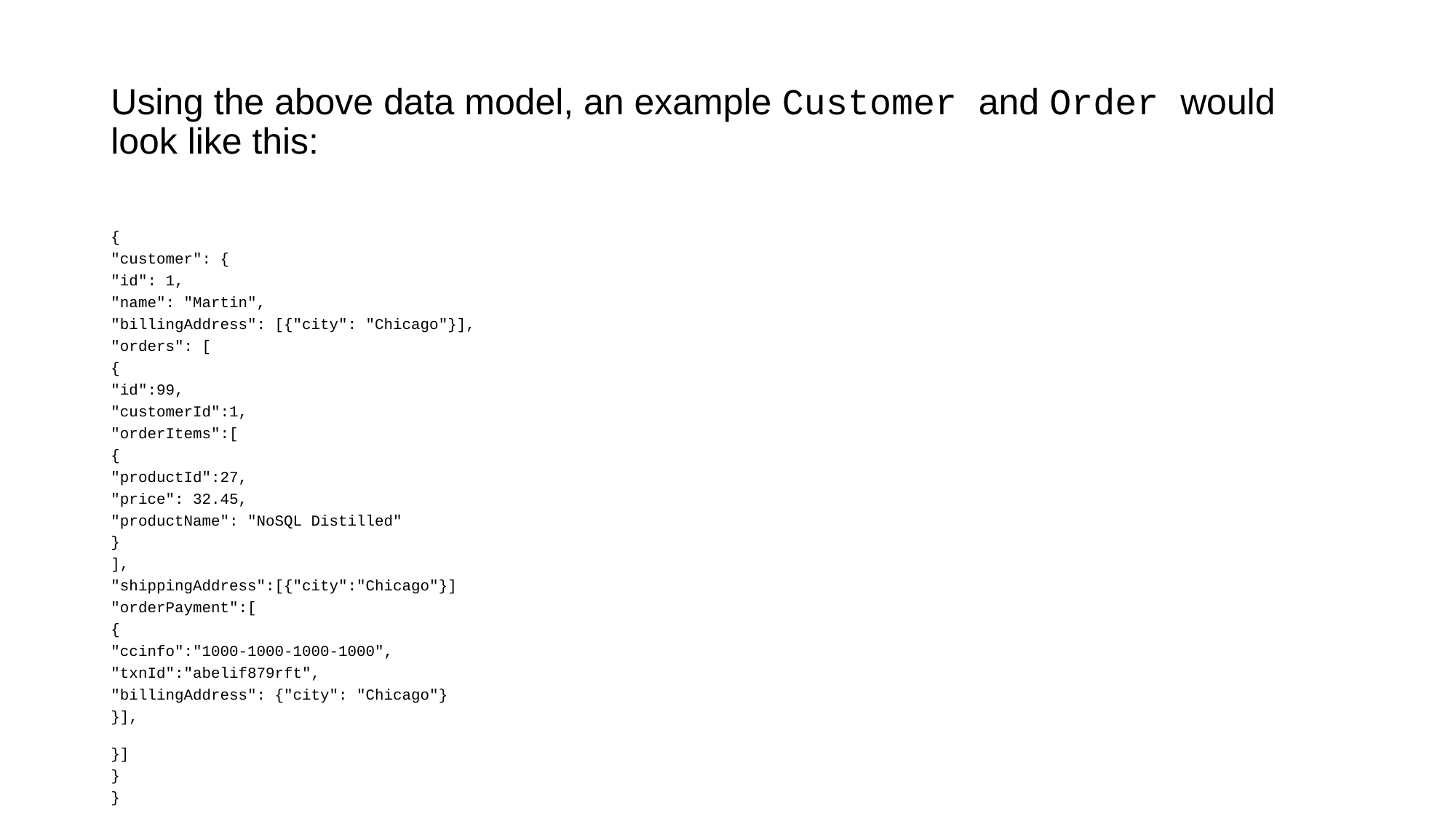

# Using the above data model, an example Customer and Order would look like this:
{
"customer": {
"id": 1,
"name": "Martin",
"billingAddress": [{"city": "Chicago"}],
"orders": [
{
"id":99,
"customerId":1,
"orderItems":[
{
"productId":27,
"price": 32.45,
"productName": "NoSQL Distilled"
}
],
"shippingAddress":[{"city":"Chicago"}]
"orderPayment":[
{
"ccinfo":"1000-1000-1000-1000",
"txnId":"abelif879rft",
"billingAddress": {"city": "Chicago"}
}],
}]
}
}